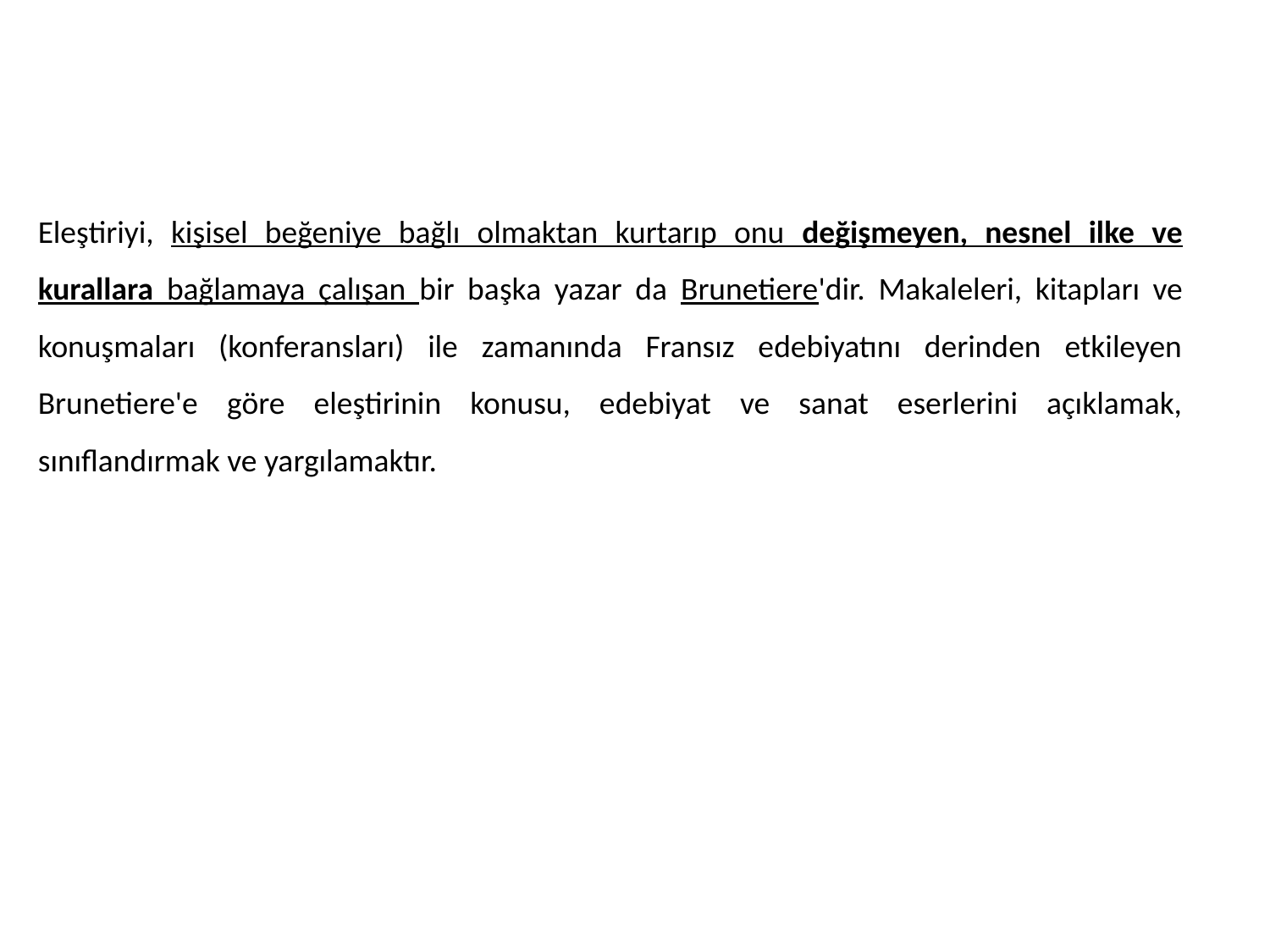

Eleştiriyi, kişisel beğeniye bağlı olmaktan kurtarıp onu değişmeyen, nesnel ilke ve kurallara bağlamaya çalışan bir başka yazar da Brunetiere'dir. Makaleleri, kitapları ve konuşmaları (konferansları) ile zamanında Fransız edebiyatını derinden etkileyen Brunetiere'e göre eleştirinin konusu, edebiyat ve sanat eserlerini açıklamak, sınıflandırmak ve yargılamaktır.